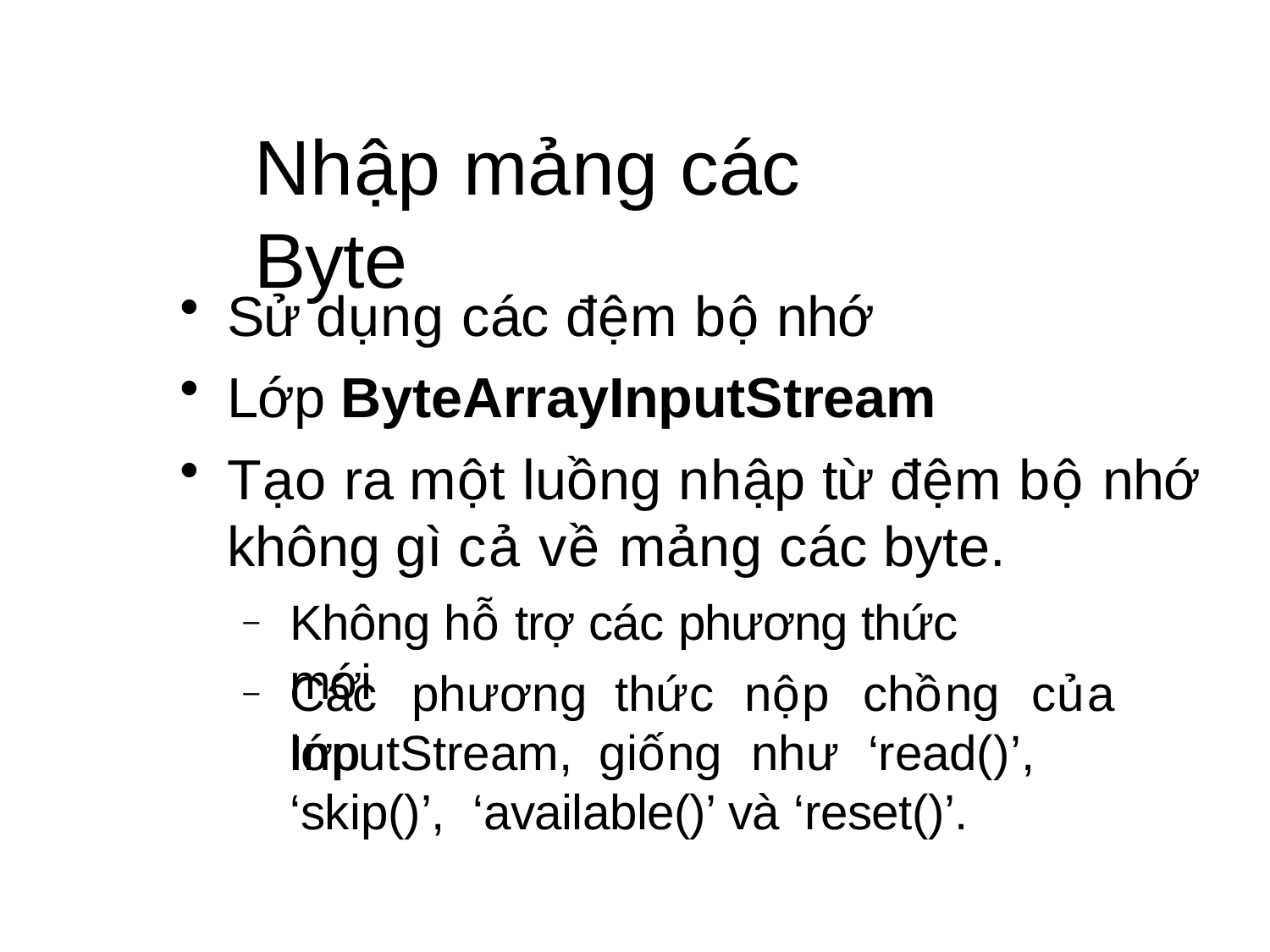

# Nhập mảng các Byte
Sử dụng các đệm bộ nhớ
Lớp ByteArrayInputStream
Tạo ra một luồng nhập từ đệm bộ nhớ  không gì cả về mảng các byte.
Không hỗ trợ các phương thức mới
–
Các	phương	thức	nộp	chồng	của	lớp
–
InputStream,	giống	như	‘read()’,	‘skip()’,  ‘available()’ và ‘reset()’.